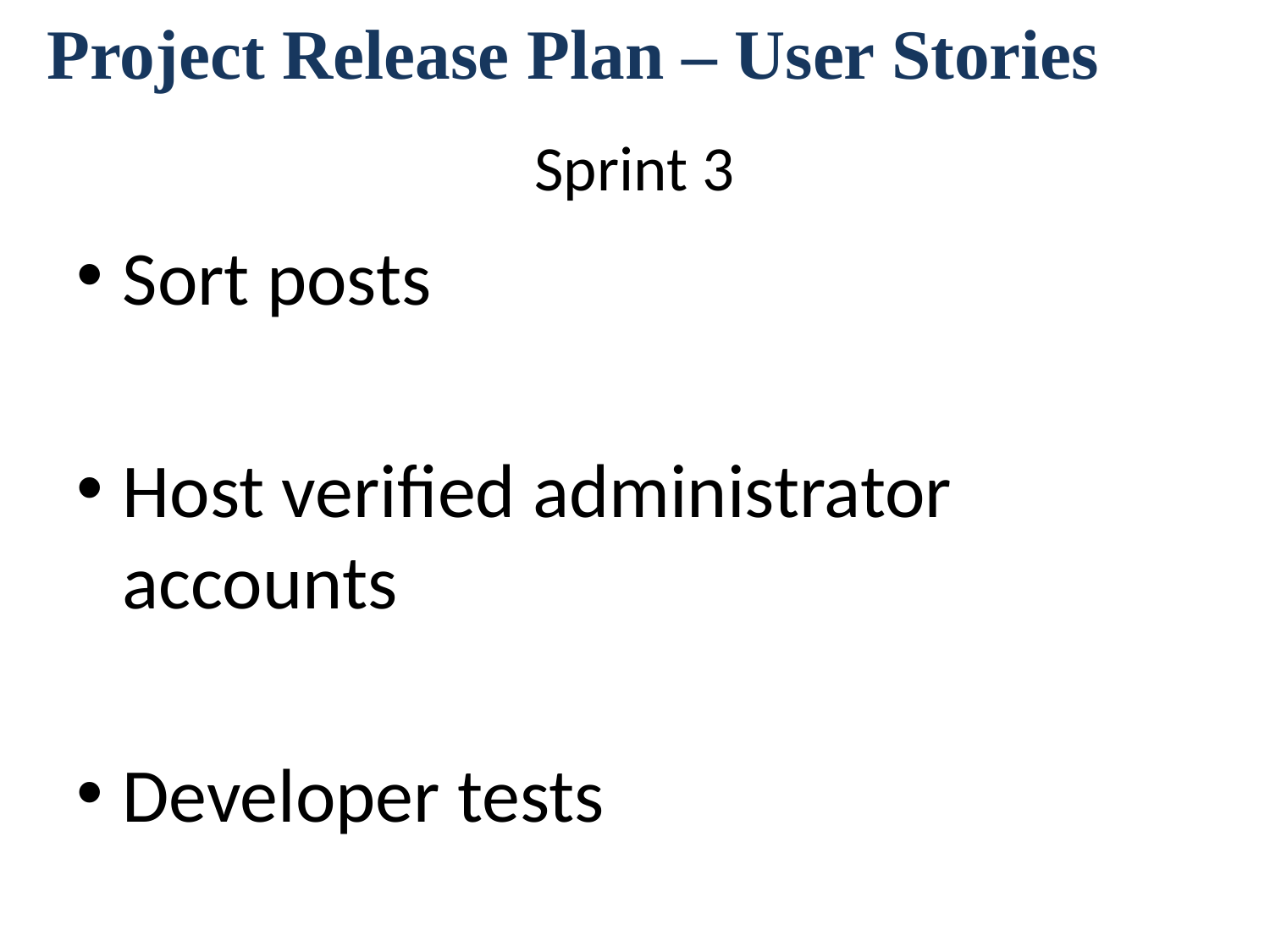

Project Release Plan – User Stories

# Sprint 3
Sort posts

Host verified administrator accounts

Developer tests